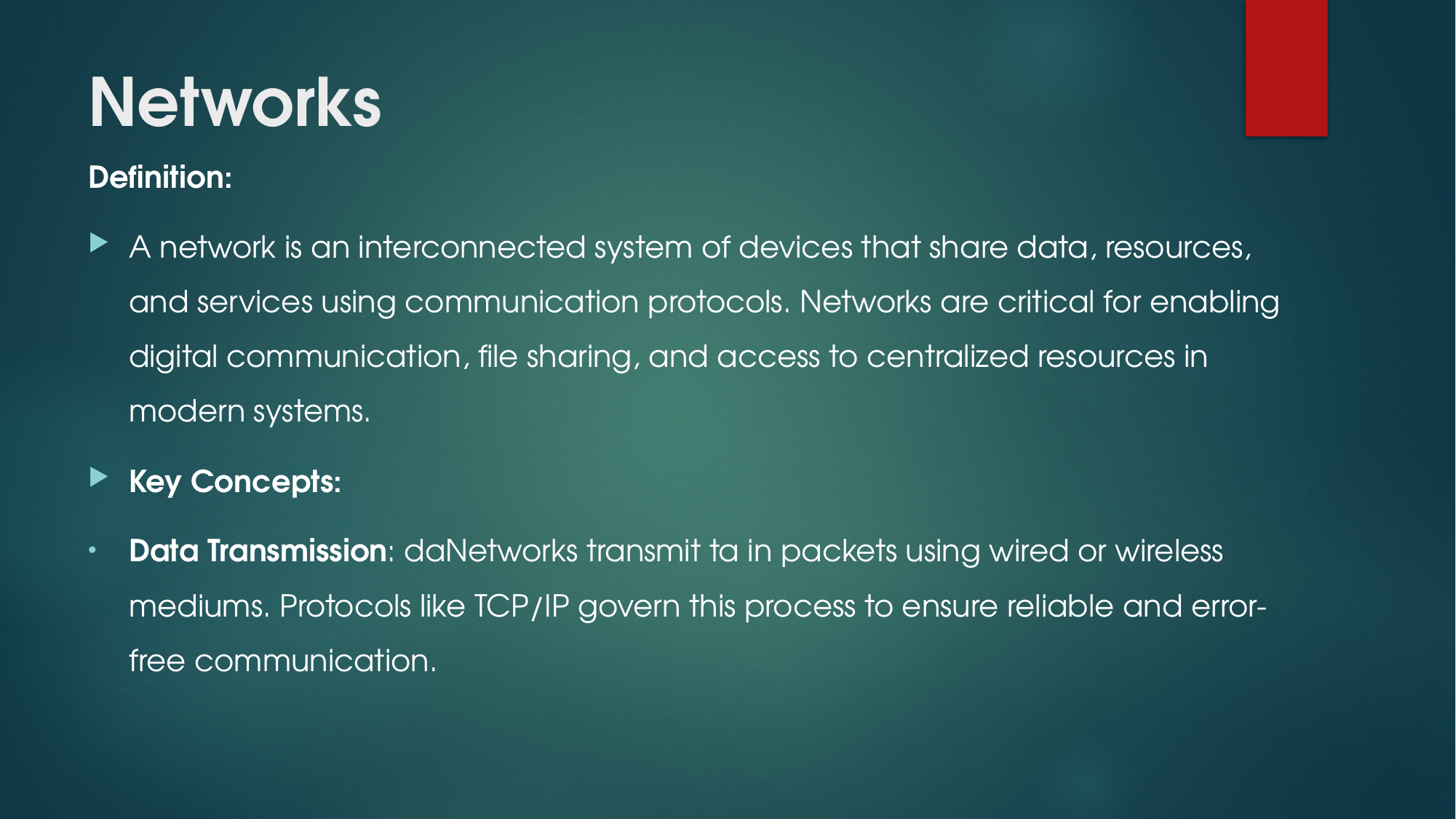

# Networks
Definition:
A network is an interconnected system of devices that share data, resources, and services using communication protocols. Networks are critical for enabling digital communication, file sharing, and access to centralized resources in modern systems.
Key Concepts:
Data Transmission: daNetworks transmit ta in packets using wired or wireless mediums. Protocols like TCP/IP govern this process to ensure reliable and error-free communication.